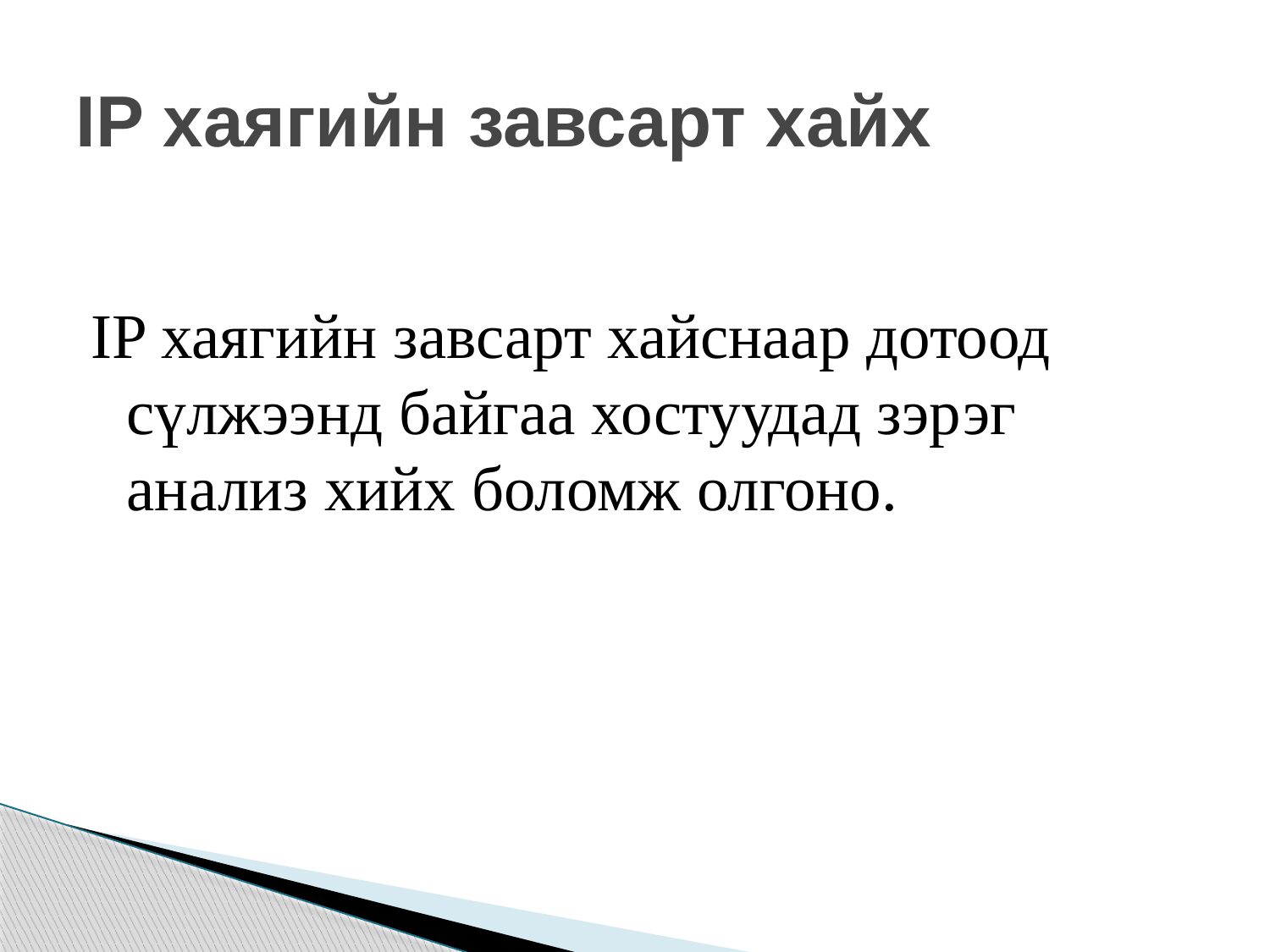

# IP хаягийн завсарт хайх

IP хаягийн завсарт хайснаар дотоод сүлжээнд байгаа хостуудад зэрэг анализ хийх боломж олгоно.